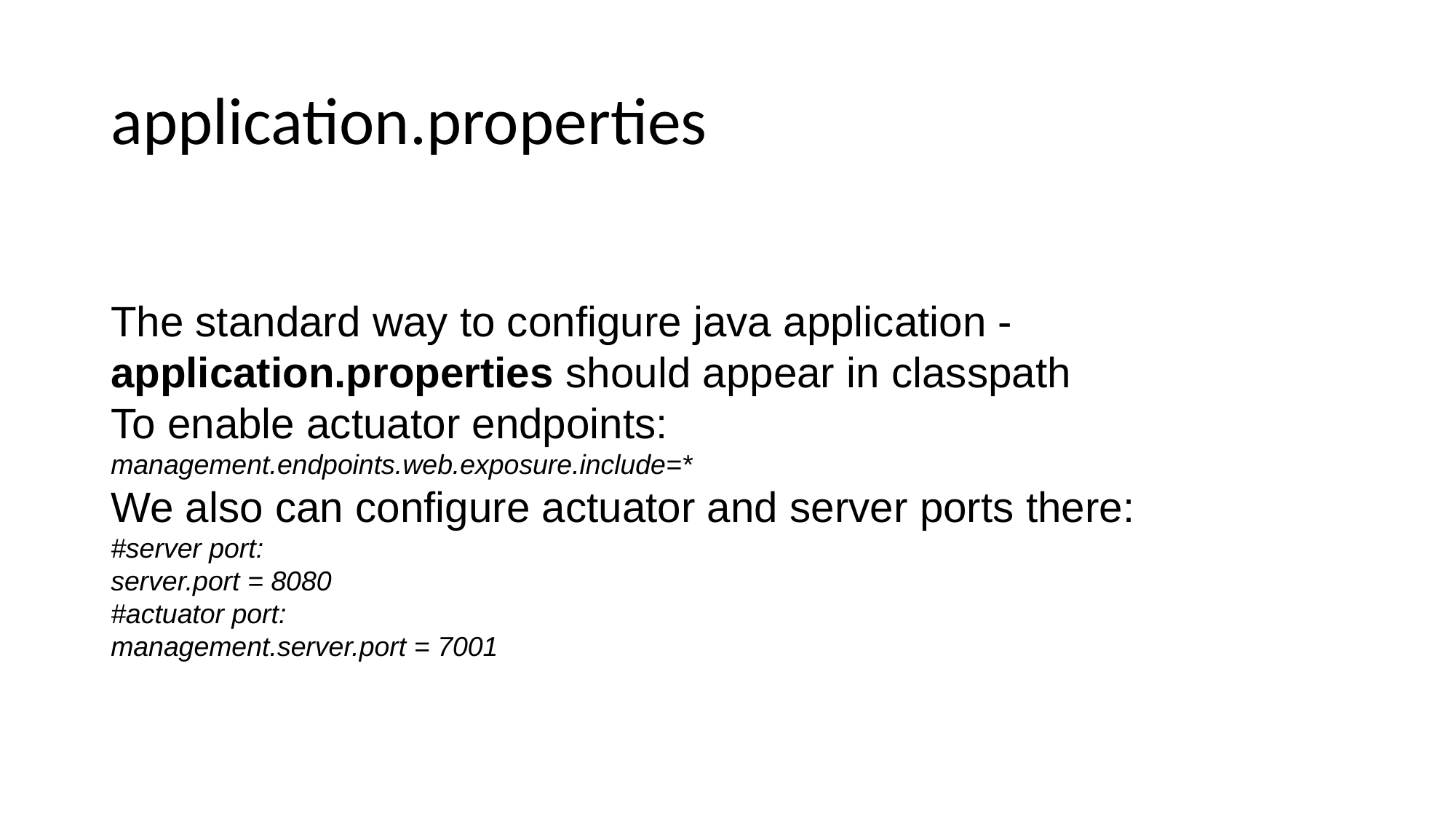

application.properties
The standard way to configure java application - application.properties should appear in classpath
To enable actuator endpoints:
management.endpoints.web.exposure.include=*
We also can configure actuator and server ports there:
#server port:
server.port = 8080
#actuator port:
management.server.port = 7001